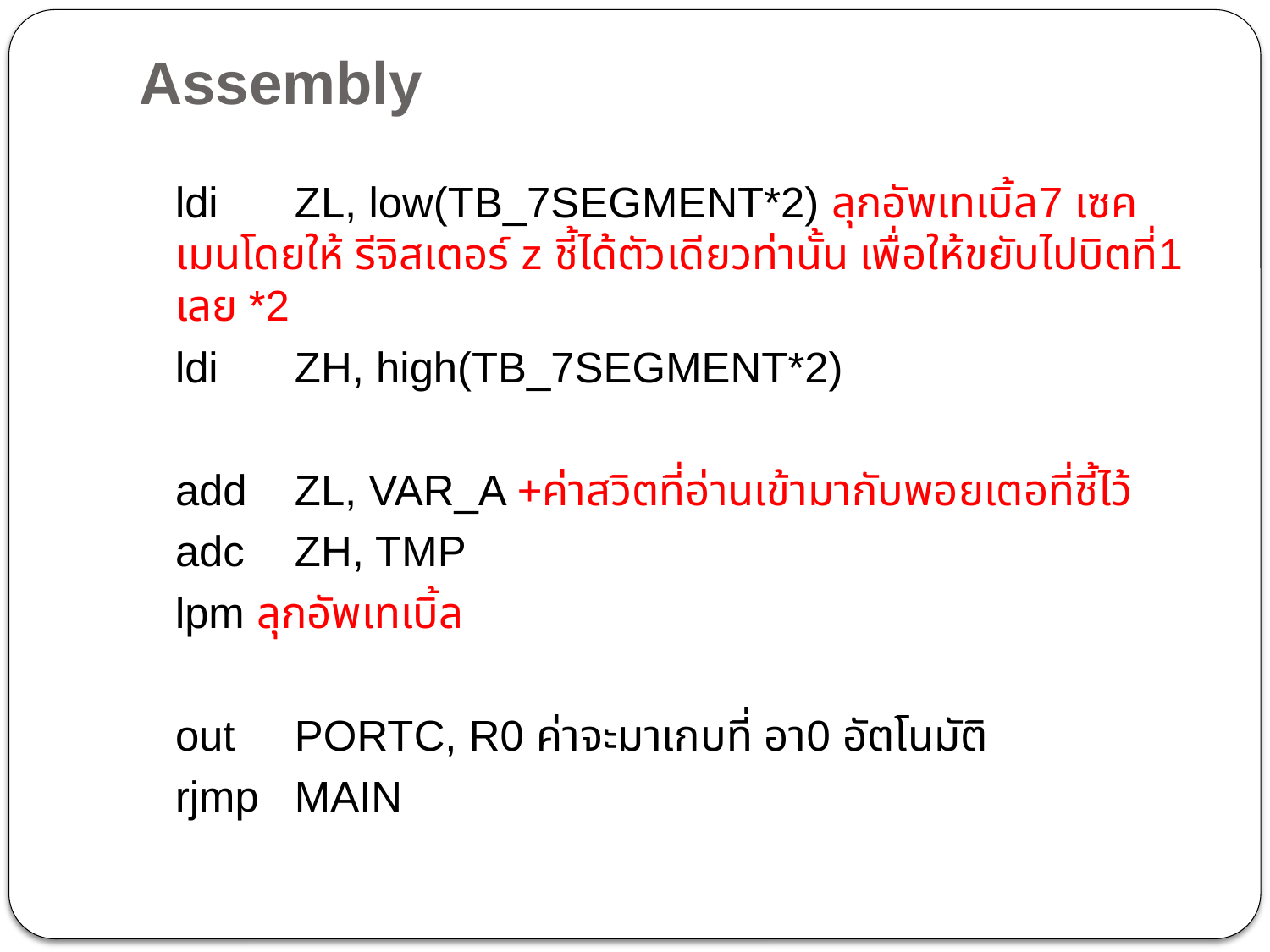

# Assembly
		ldi	ZL, low(TB_7SEGMENT*2) ลุกอัพเทเบิ้ล7 เซคเมนโดยให้ รีจิสเตอร์ z ชี้ได้ตัวเดียวท่านั้น เพื่อให้ขยับไปบิตที่1 เลย *2
		ldi	ZH, high(TB_7SEGMENT*2)

		add	ZL, VAR_A +ค่าสวิตที่อ่านเข้ามากับพอยเตอที่ชี้ไว้
		adc	ZH, TMP
		lpm ลุกอัพเทเบิ้ล

		out	PORTC, R0 ค่าจะมาเกบที่ อา0 อัตโนมัติ
		rjmp	MAIN